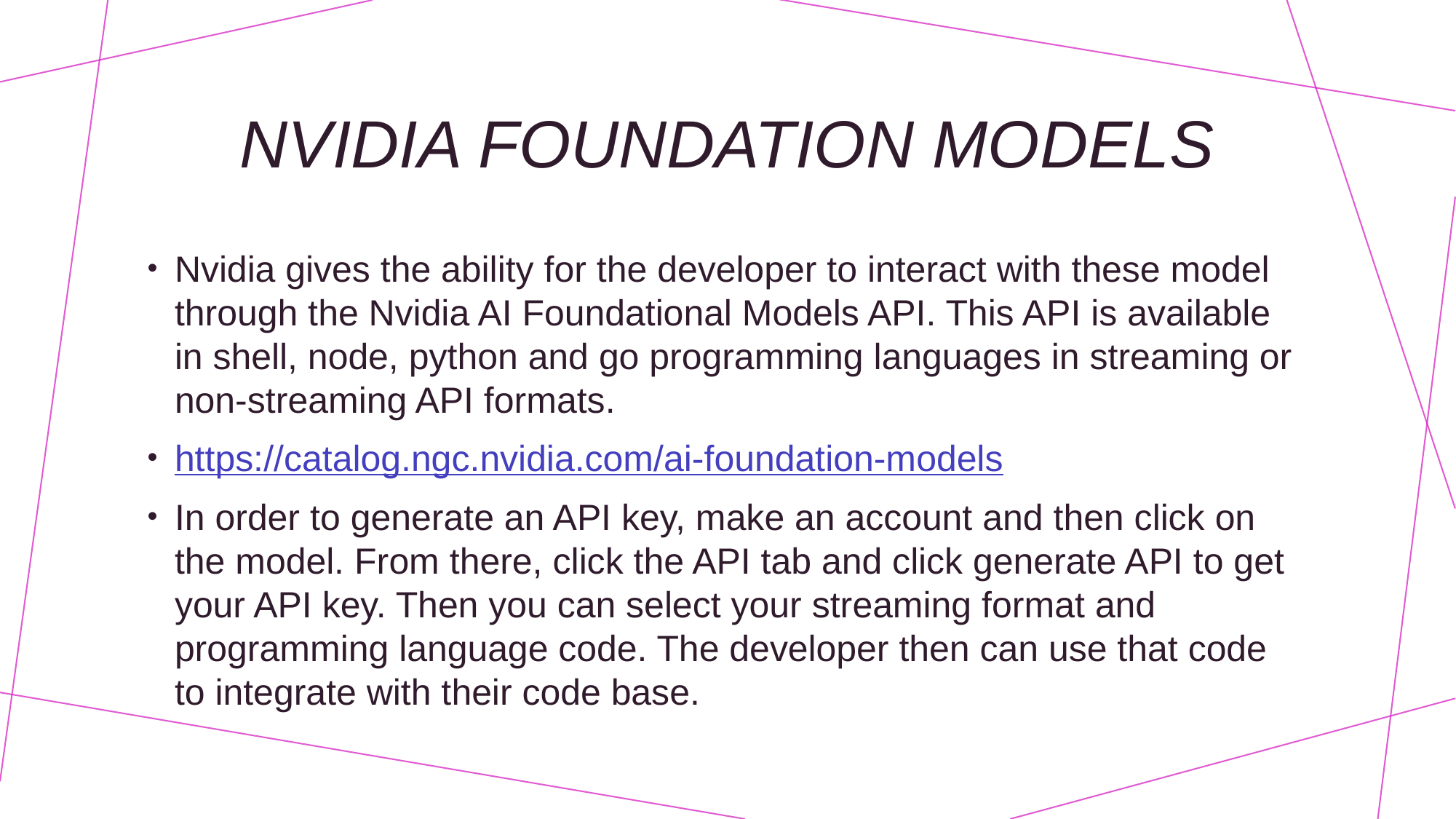

# Nvidia Foundation Models
Nvidia gives the ability for the developer to interact with these model through the Nvidia AI Foundational Models API. This API is available in shell, node, python and go programming languages in streaming or non-streaming API formats.
https://catalog.ngc.nvidia.com/ai-foundation-models
In order to generate an API key, make an account and then click on the model. From there, click the API tab and click generate API to get your API key. Then you can select your streaming format and programming language code. The developer then can use that code to integrate with their code base.